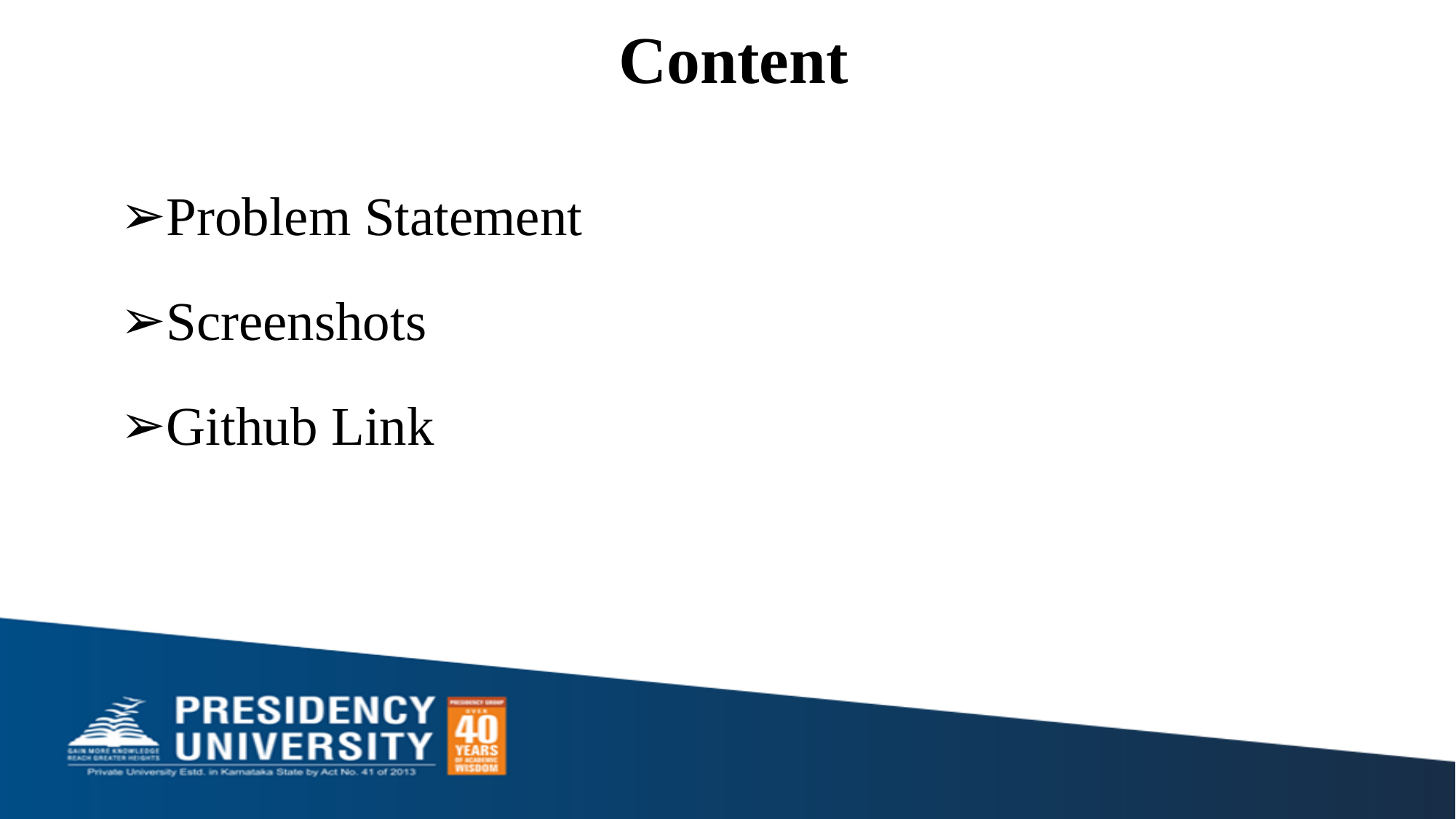

# Content
Problem Statement
Screenshots
Github Link